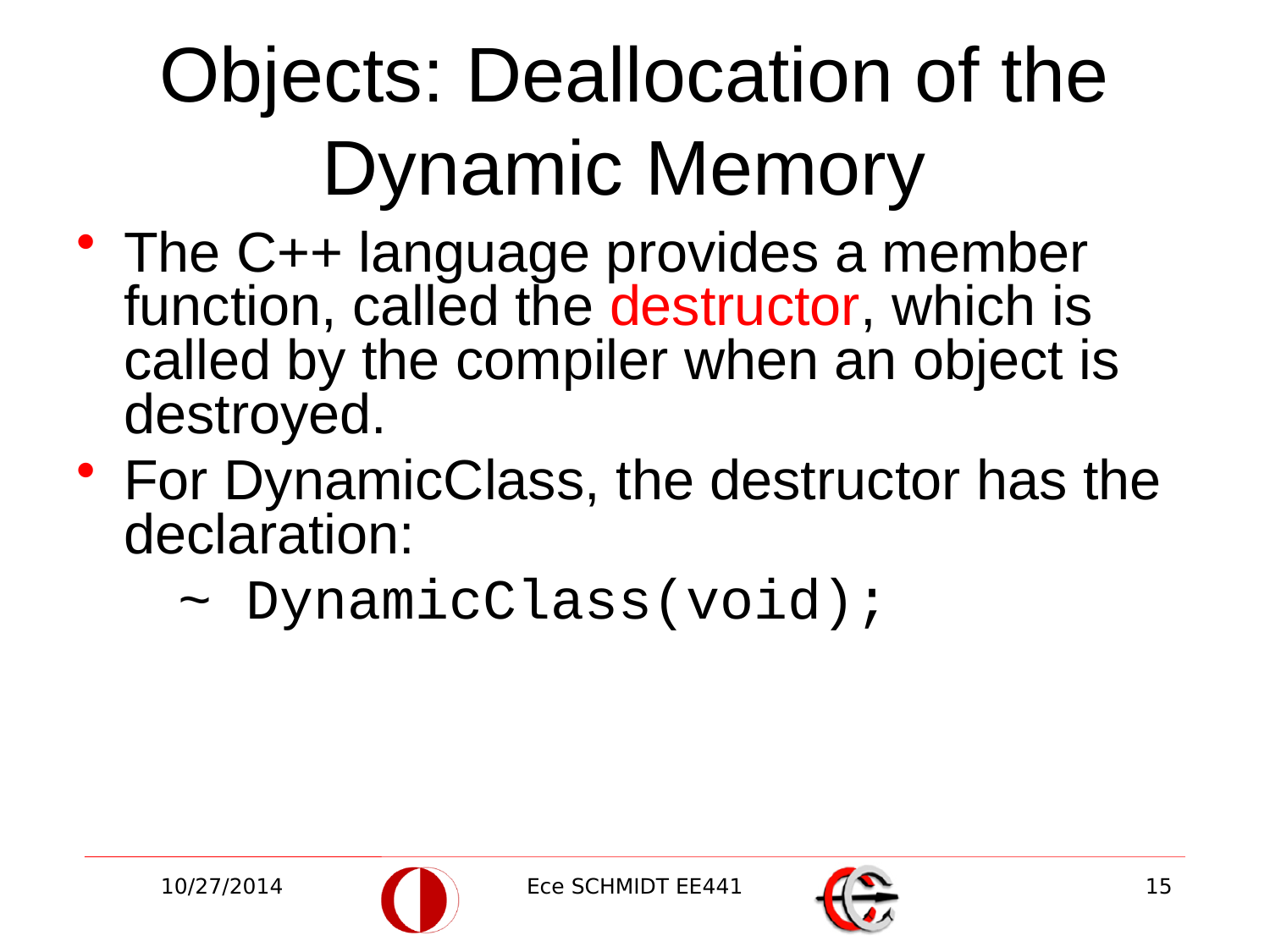

# Objects: Deallocation of the Dynamic Memory
The C++ language provides a member function, called the destructor, which is called by the compiler when an object is destroyed.
For DynamicClass, the destructor has the declaration:
   ~ DynamicClass(void);
10/27/2014
Ece SCHMIDT EE441
15